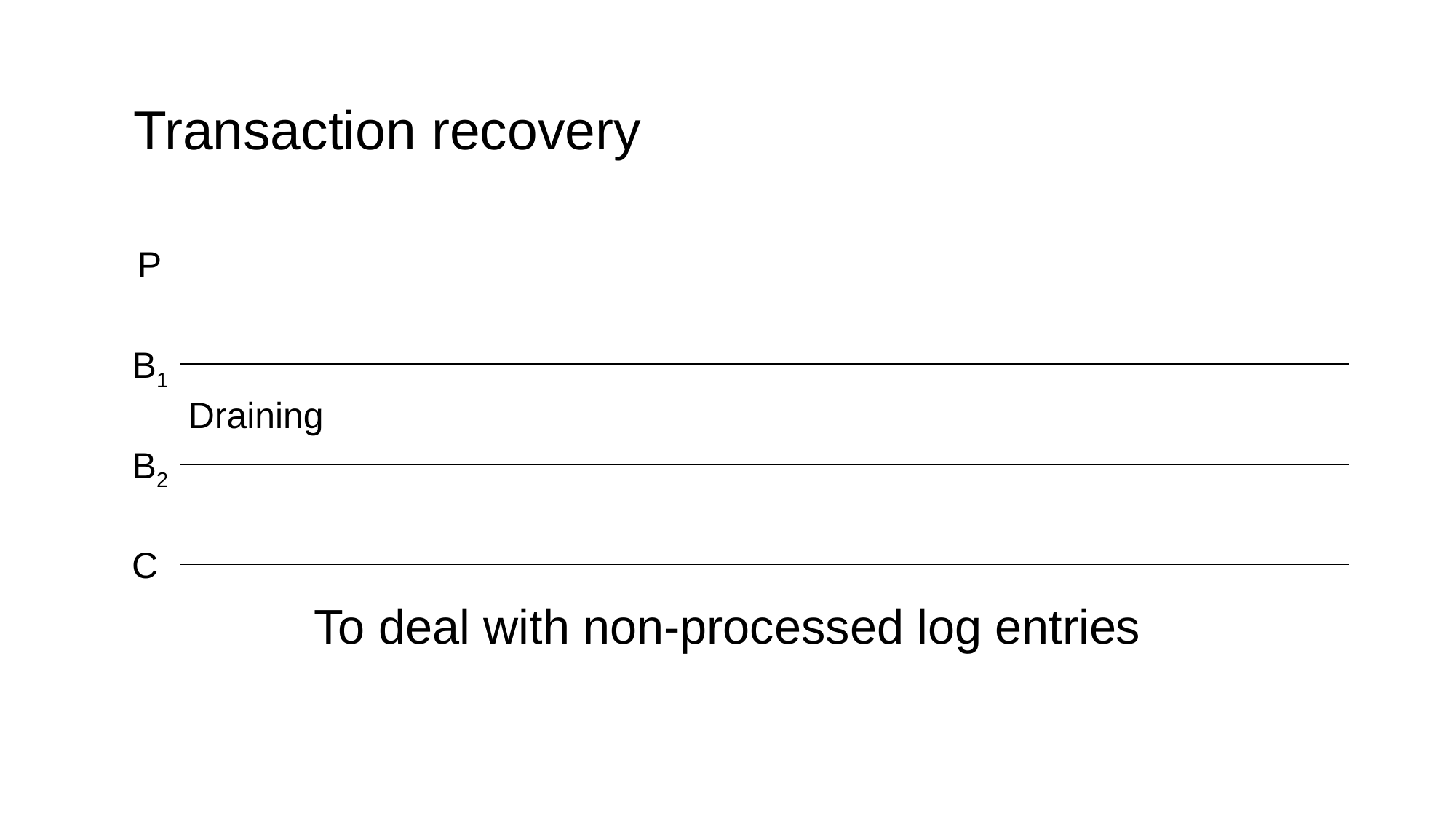

Transaction recovery
P
B1
Draining
B2
C
To deal with non-processed log entries